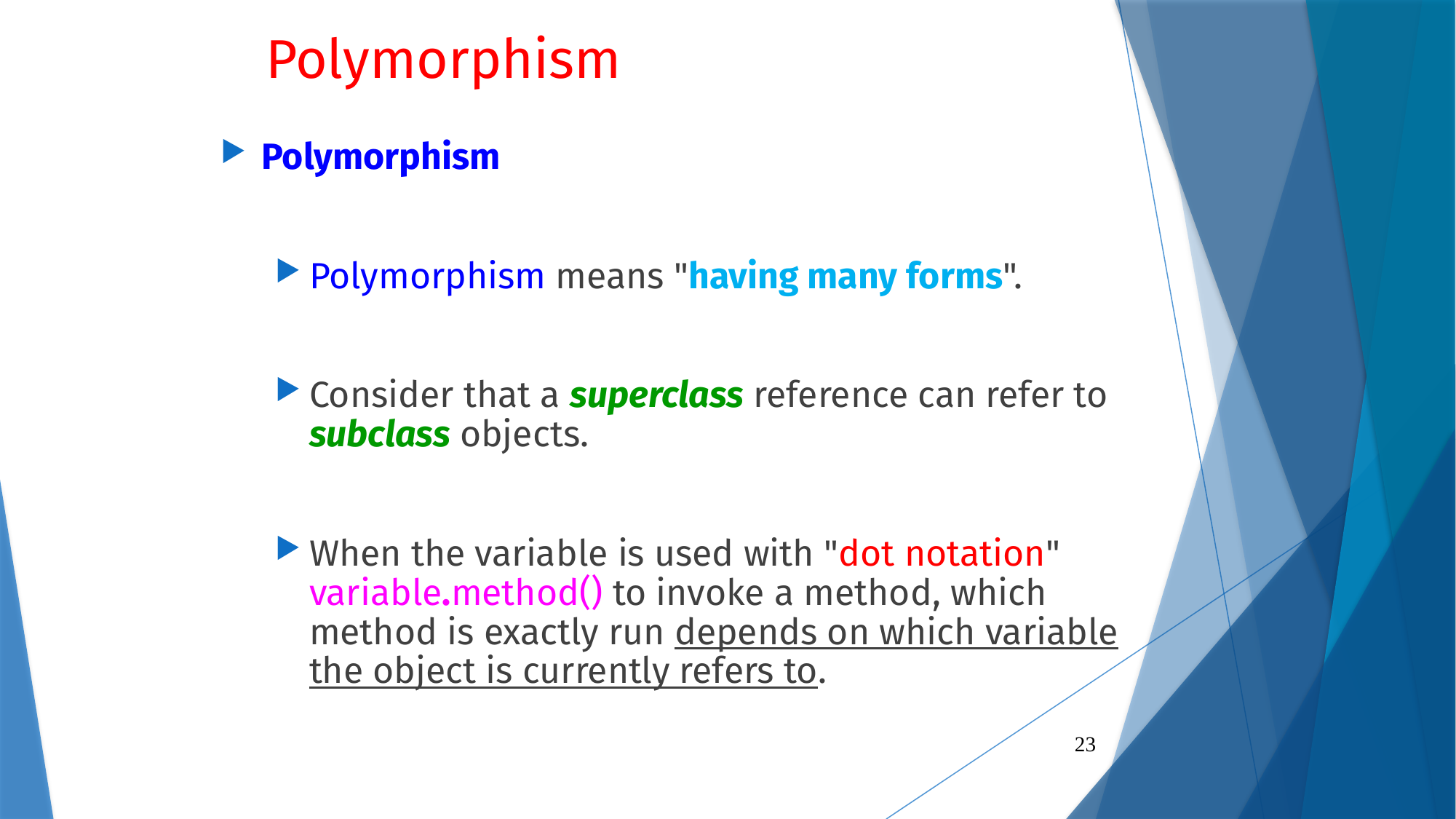

# Polymorphism
Polymorphism

Polymorphism means "having many forms".

Consider that a superclass reference can refer to subclass objects.

When the variable is used with "dot notation" variable.method() to invoke a method, which method is exactly run depends on which variable the object is currently refers to.
23